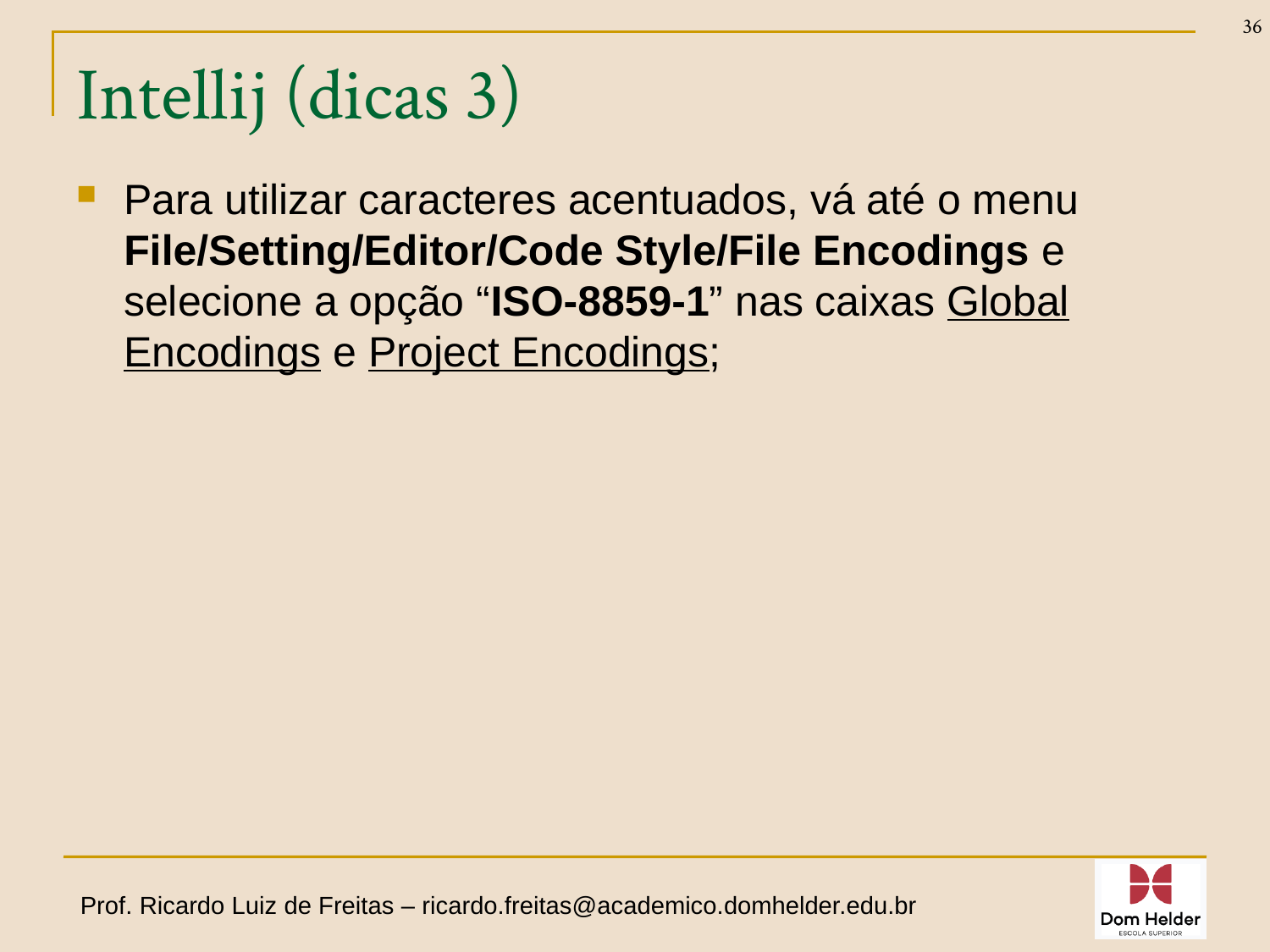

36
# Intellij (dicas 3)
Para utilizar caracteres acentuados, vá até o menu File/Setting/Editor/Code Style/File Encodings e selecione a opção “ISO-8859-1” nas caixas Global Encodings e Project Encodings;